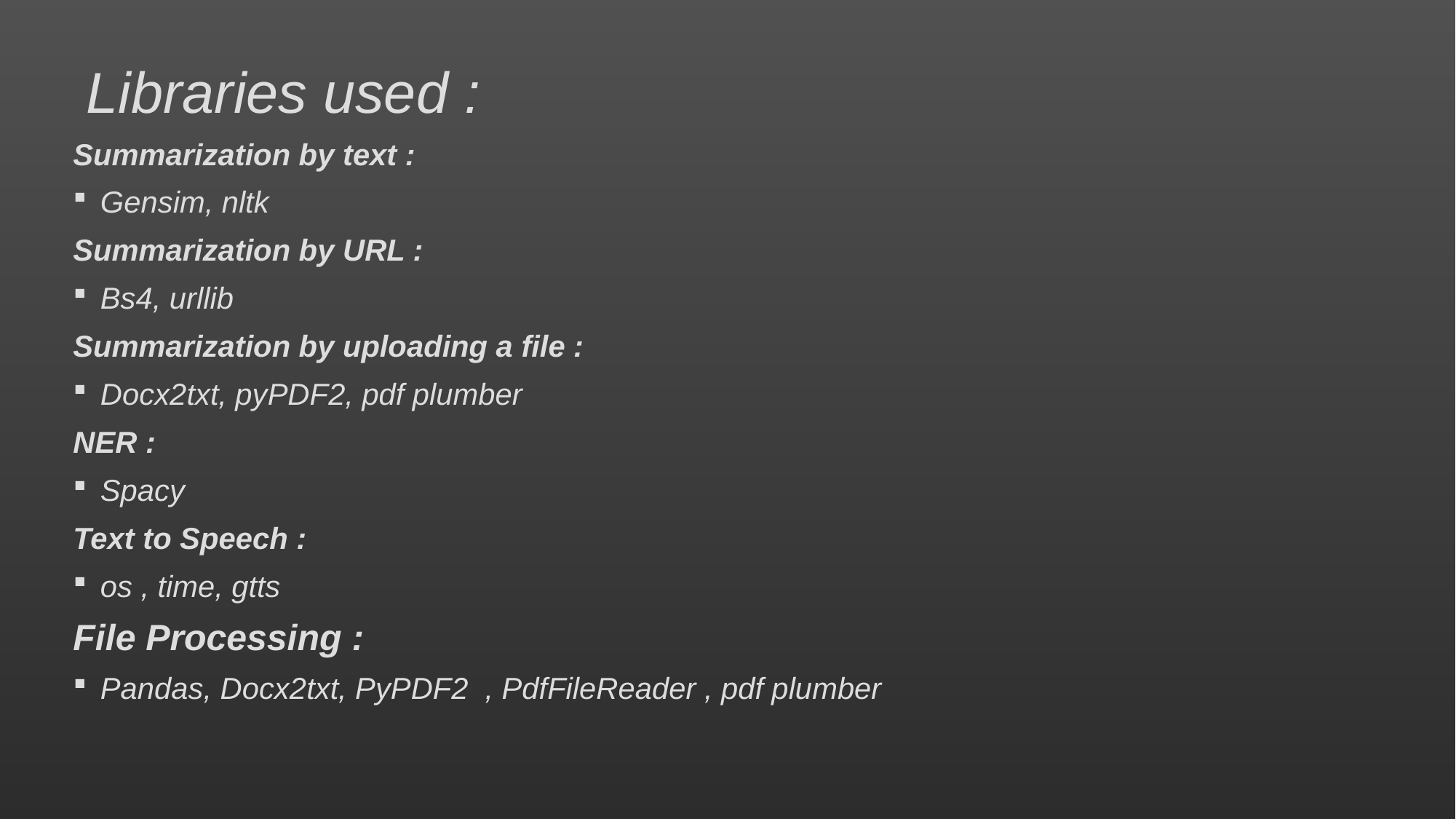

# Libraries used :
Summarization by text :
Gensim, nltk
Summarization by URL :
Bs4, urllib
Summarization by uploading a file :
Docx2txt, pyPDF2, pdf plumber
NER :
Spacy
Text to Speech :
os , time, gtts
File Processing :
Pandas, Docx2txt, PyPDF2  , PdfFileReader , pdf plumber